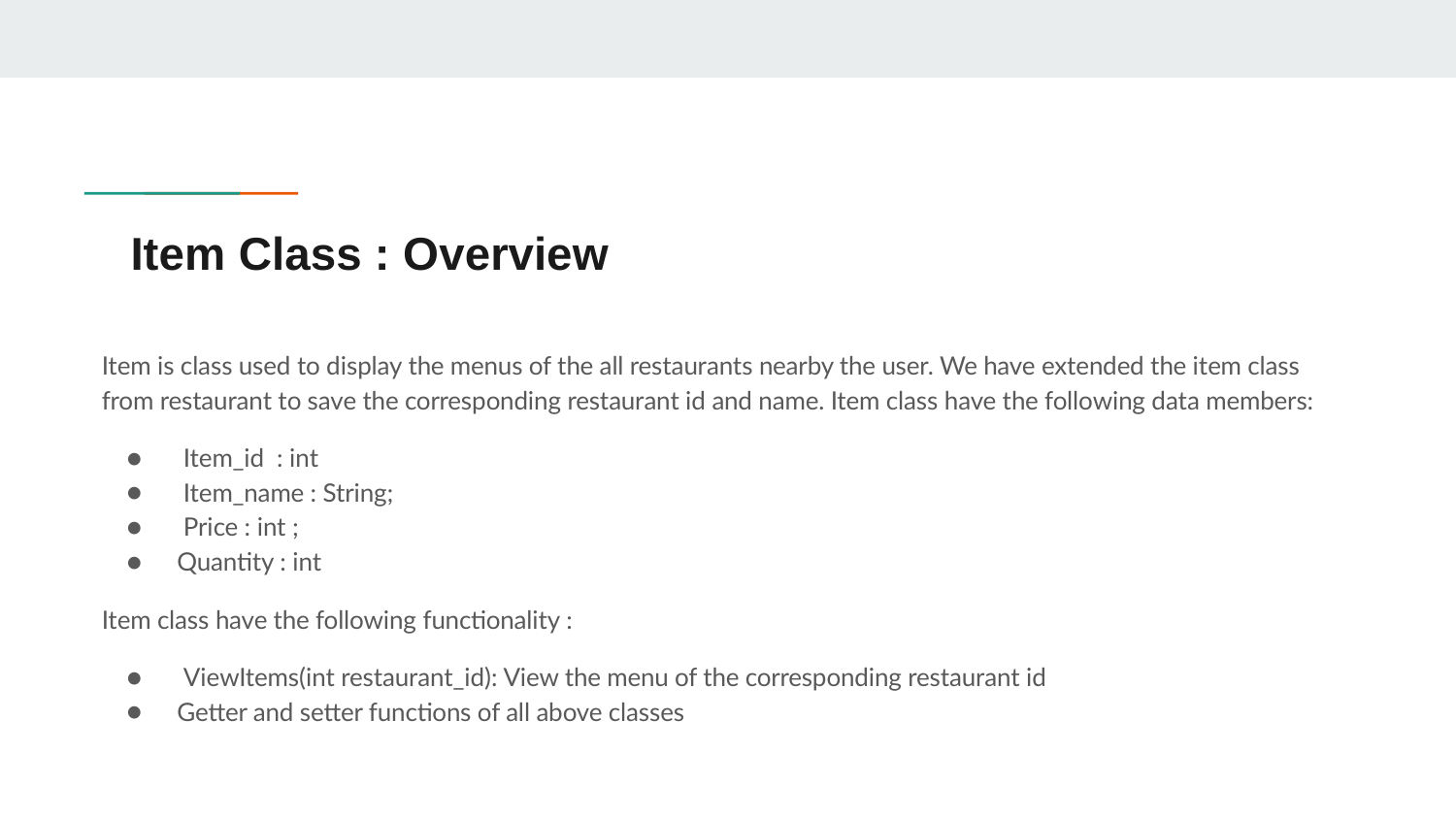

# Item Class : Overview
Item is class used to display the menus of the all restaurants nearby the user. We have extended the item class from restaurant to save the corresponding restaurant id and name. Item class have the following data members:
 Item_id  : int
 Item_name : String;
 Price : int ;
Quantity : int
Item class have the following functionality :
 ViewItems(int restaurant_id): View the menu of the corresponding restaurant id
Getter and setter functions of all above classes